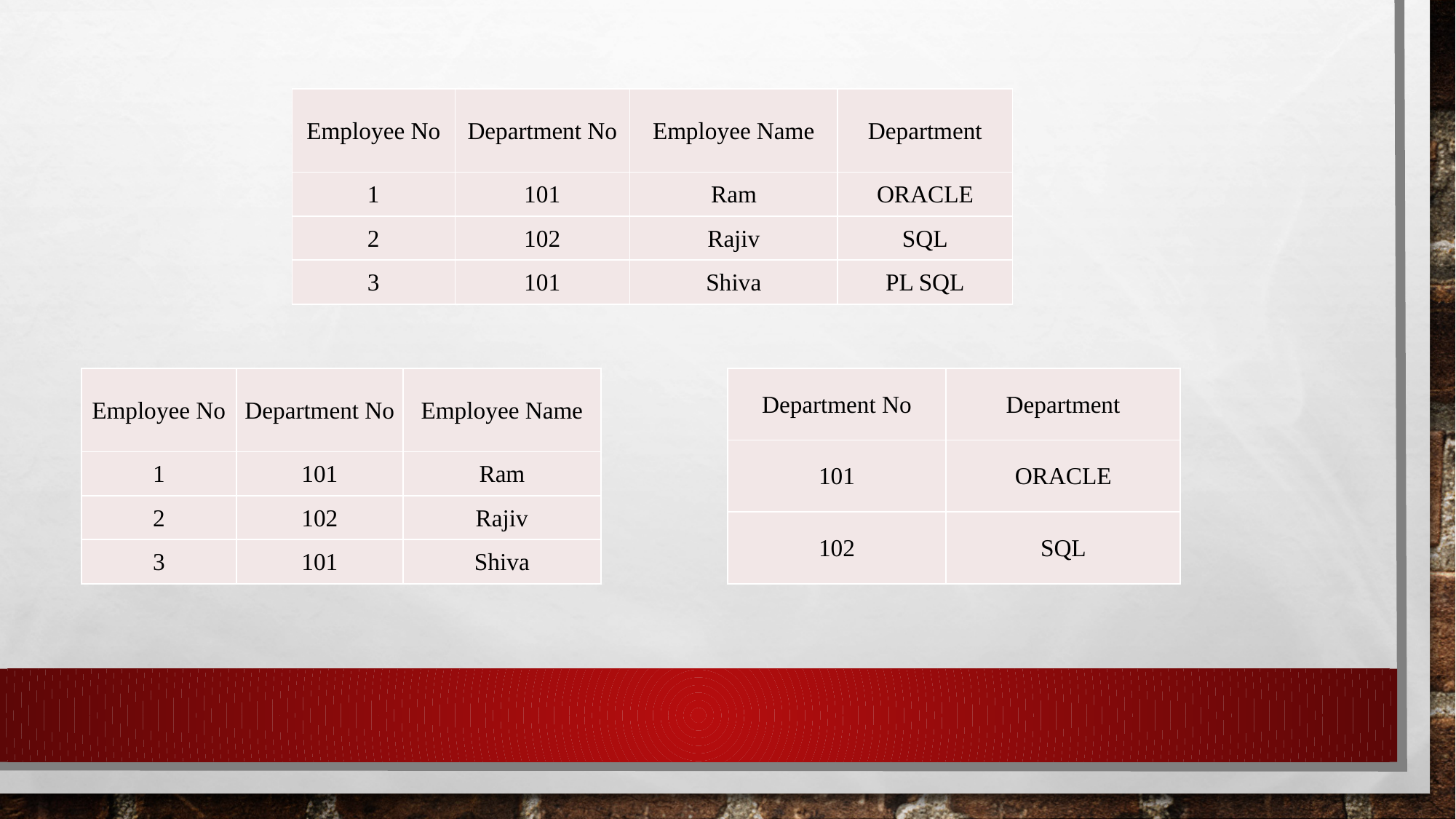

| Employee No | Department No | Employee Name | Department |
| --- | --- | --- | --- |
| 1 | 101 | Ram | ORACLE |
| 2 | 102 | Rajiv | SQL |
| 3 | 101 | Shiva | PL SQL |
| Employee No | Department No | Employee Name |
| --- | --- | --- |
| 1 | 101 | Ram |
| 2 | 102 | Rajiv |
| 3 | 101 | Shiva |
| Department No | Department |
| --- | --- |
| 101 | ORACLE |
| 102 | SQL |